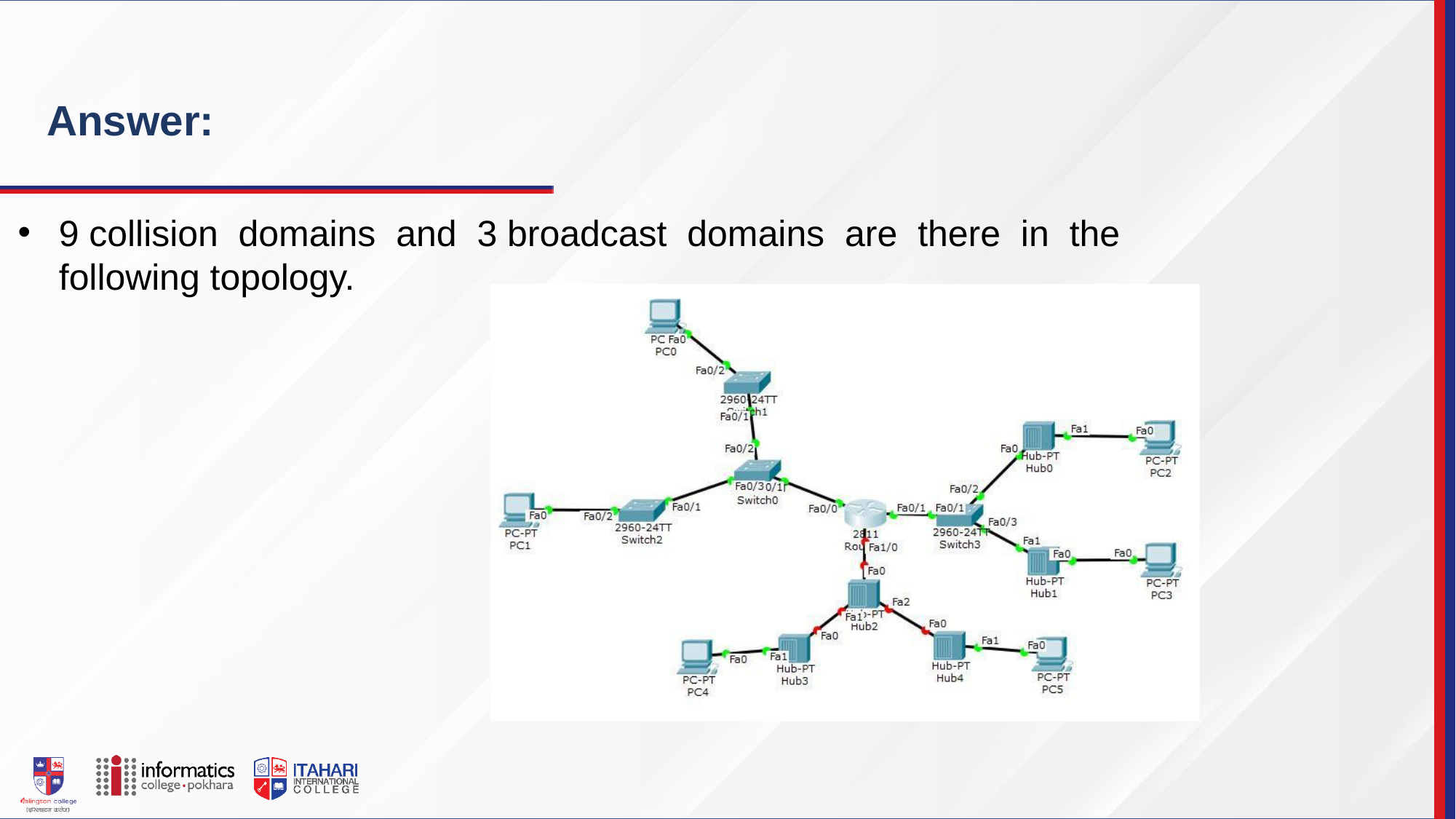

Answer:
9 collision  domains  and  3 broadcast  domains  are  there  in  the   following topology.